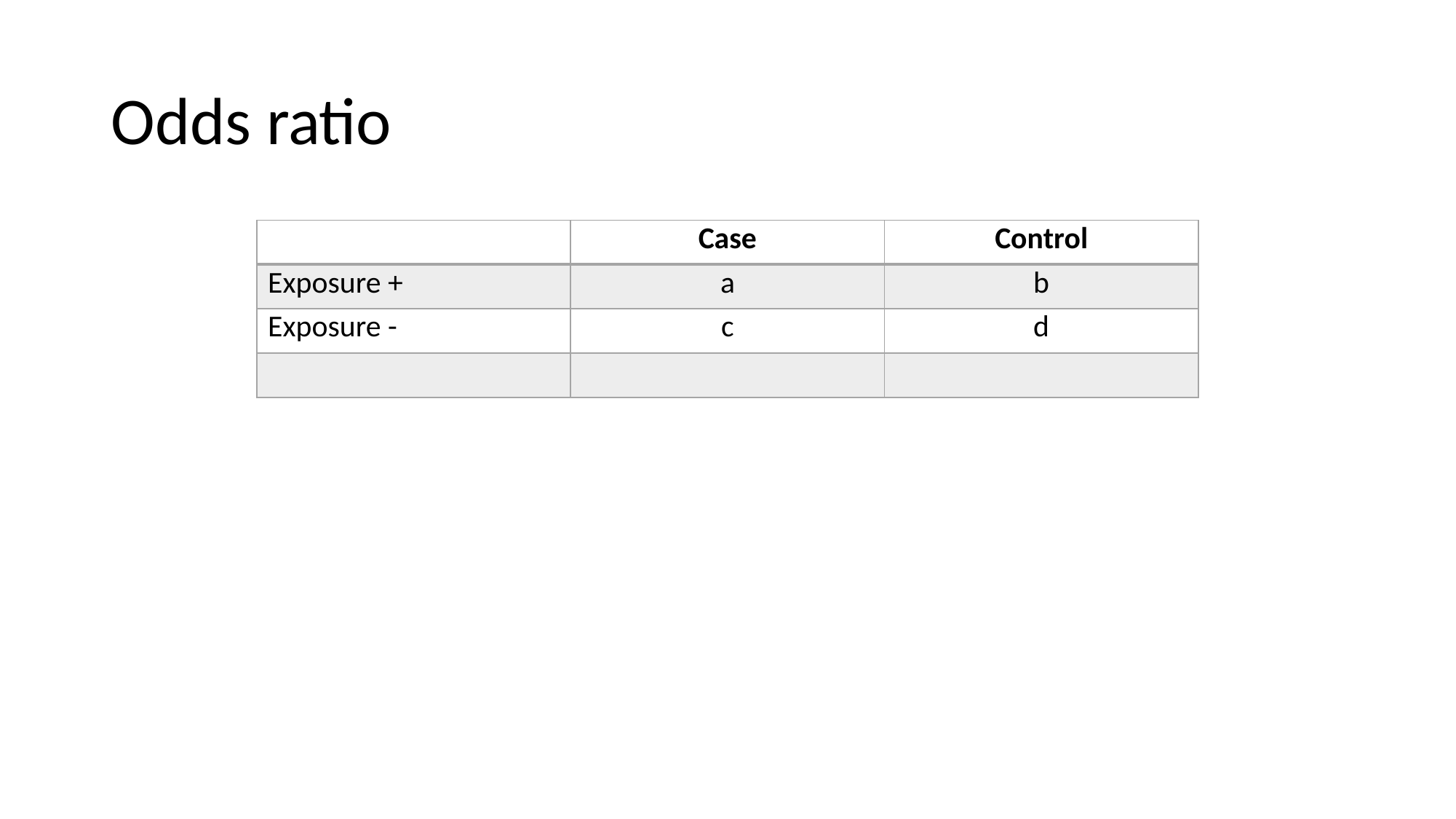

# Odds ratio
|  | Case | Control |
| --- | --- | --- |
| Exposure + | a | b |
| Exposure - | c | d |
|  |  |  |